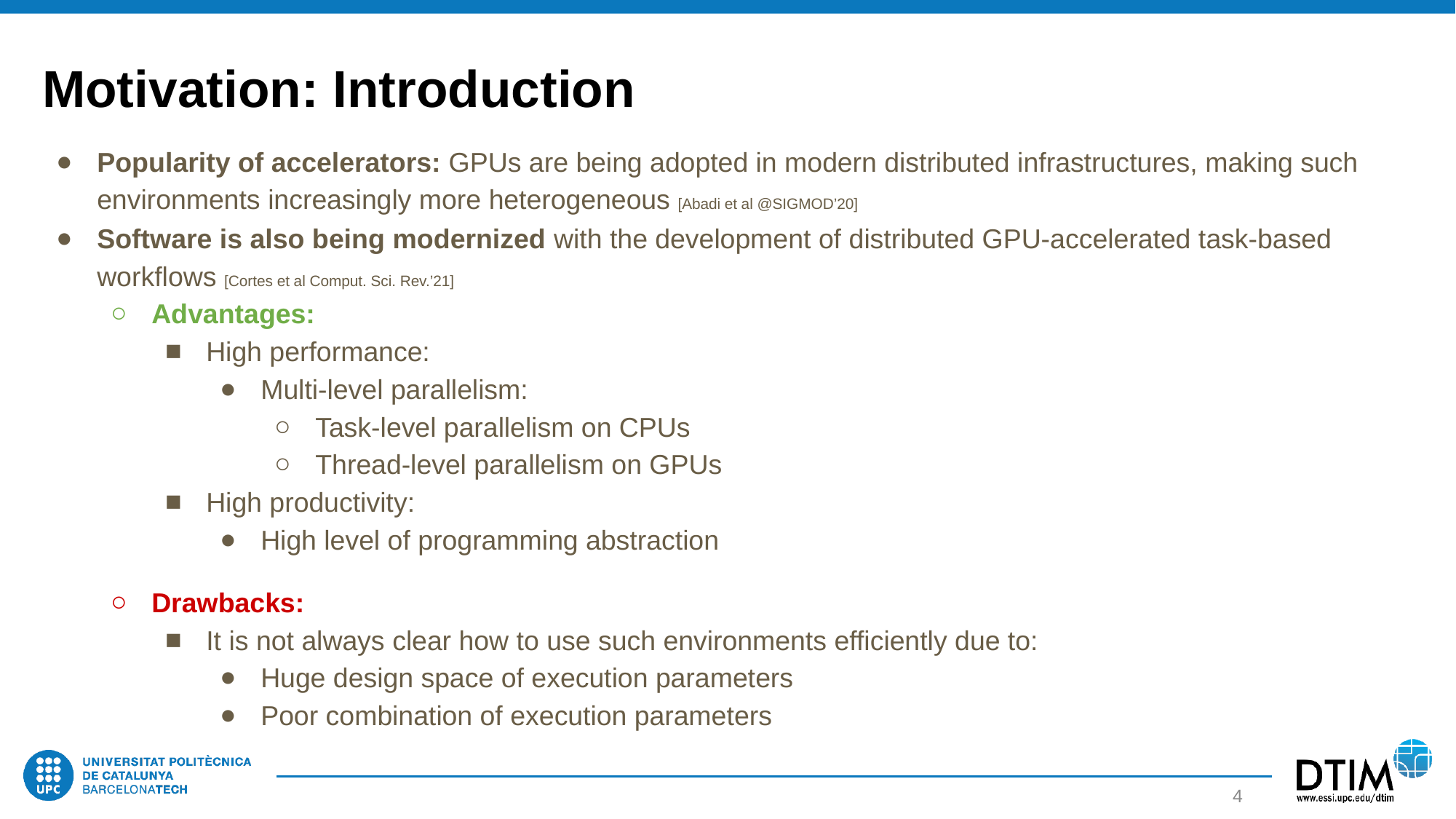

Motivation: Introduction
Popularity of accelerators: GPUs are being adopted in modern distributed infrastructures, making such environments increasingly more heterogeneous [Abadi et al @SIGMOD’20]
Software is also being modernized with the development of distributed GPU-accelerated task-based workflows [Cortes et al Comput. Sci. Rev.’21]
Advantages:
High performance:
Multi-level parallelism:
Task-level parallelism on CPUs
Thread-level parallelism on GPUs
High productivity:
High level of programming abstraction
Drawbacks:
It is not always clear how to use such environments efficiently due to:
Huge design space of execution parameters
Poor combination of execution parameters
4